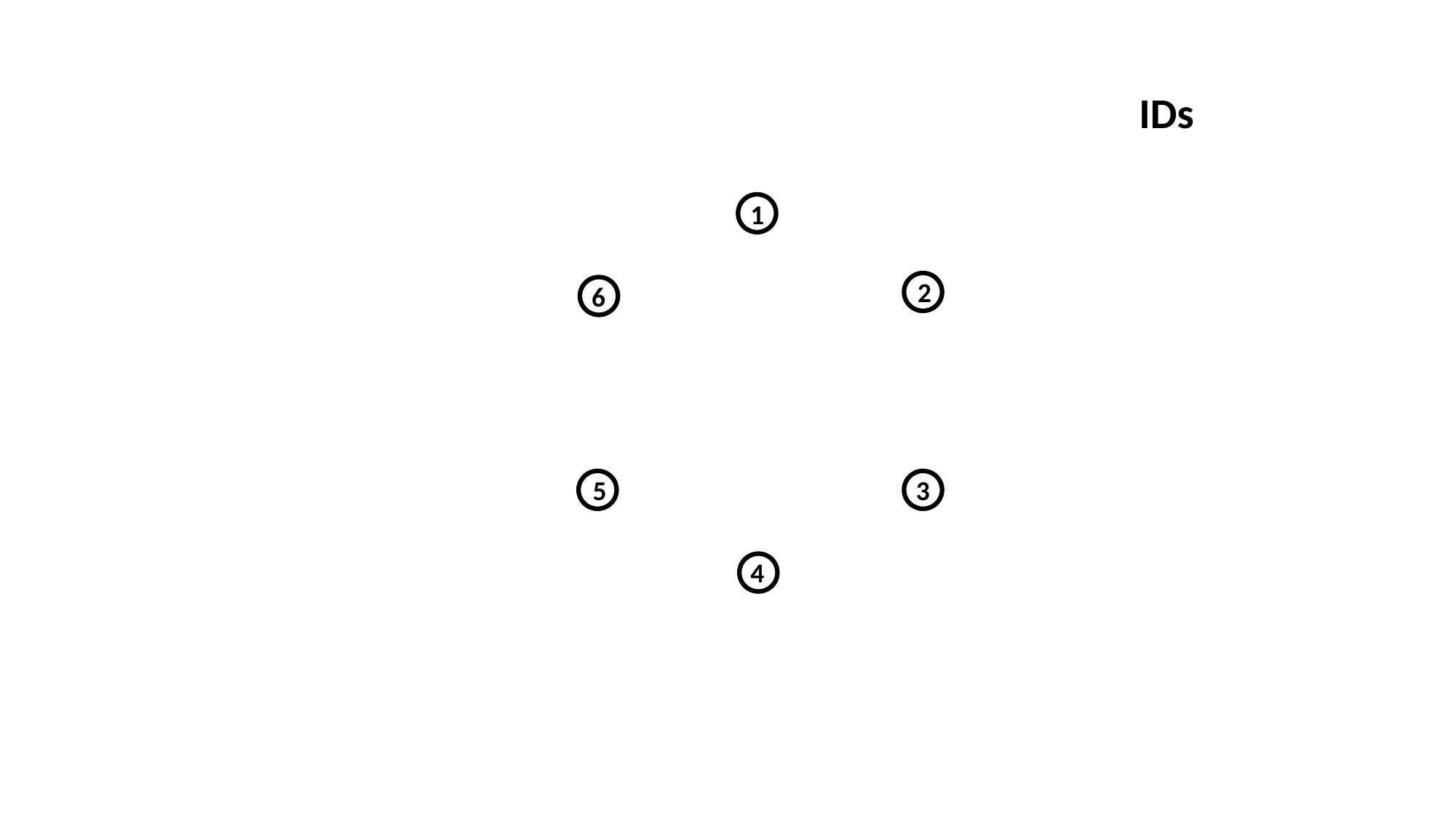

IDs
1

2

6

5
3

4